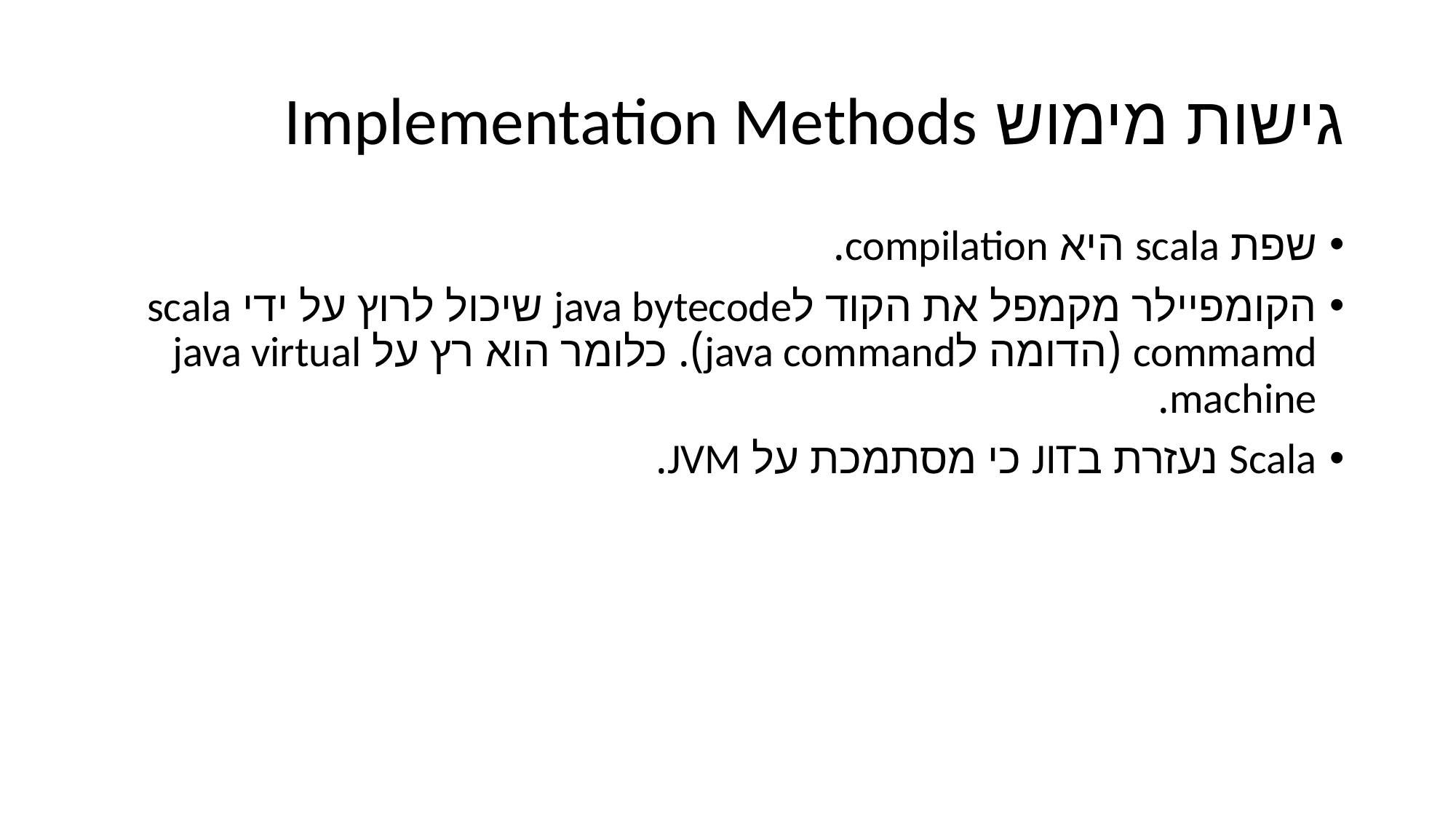

# גישות מימוש Implementation Methods
שפת scala היא compilation.
הקומפיילר מקמפל את הקוד לjava bytecode שיכול לרוץ על ידי scala commamd (הדומה לjava command). כלומר הוא רץ על java virtual machine.
Scala נעזרת בJIT כי מסתמכת על JVM.